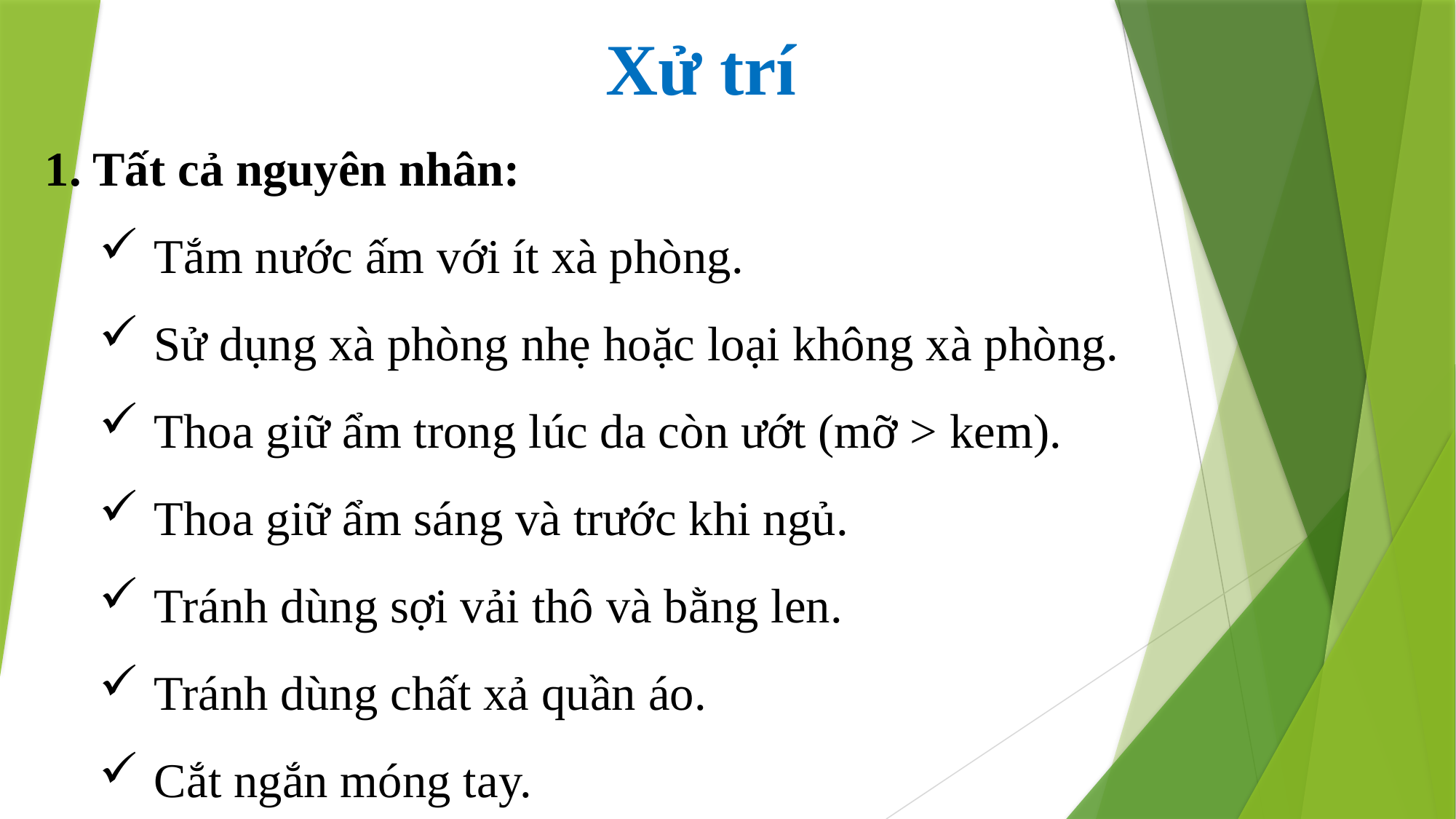

Xử trí
1. Tất cả nguyên nhân:
Tắm nước ấm với ít xà phòng.
Sử dụng xà phòng nhẹ hoặc loại không xà phòng.
Thoa giữ ẩm trong lúc da còn ướt (mỡ > kem).
Thoa giữ ẩm sáng và trước khi ngủ.
Tránh dùng sợi vải thô và bằng len.
Tránh dùng chất xả quần áo.
Cắt ngắn móng tay.